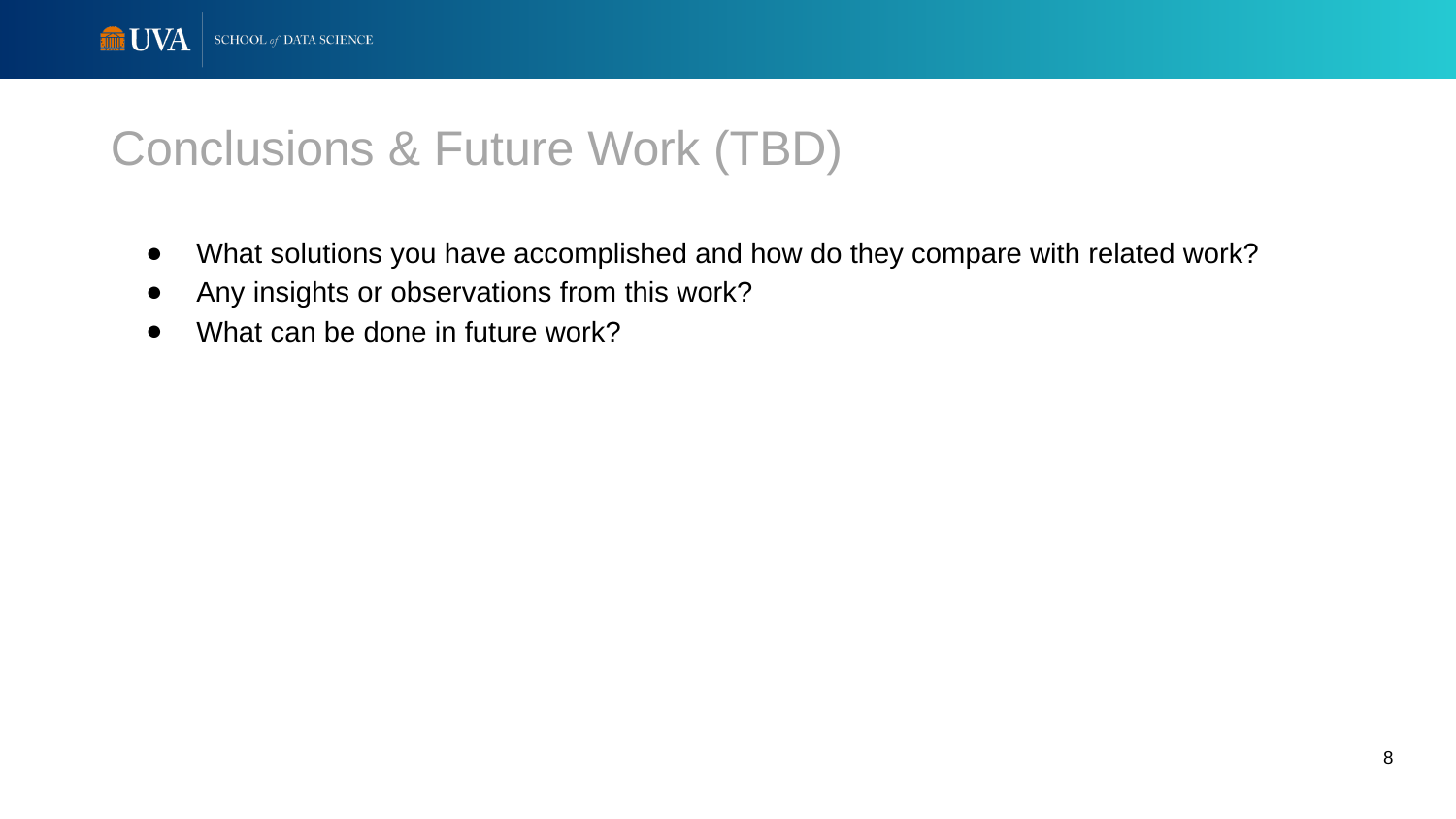

# Conclusions & Future Work (TBD)
What solutions you have accomplished and how do they compare with related work?
Any insights or observations from this work?
What can be done in future work?

8